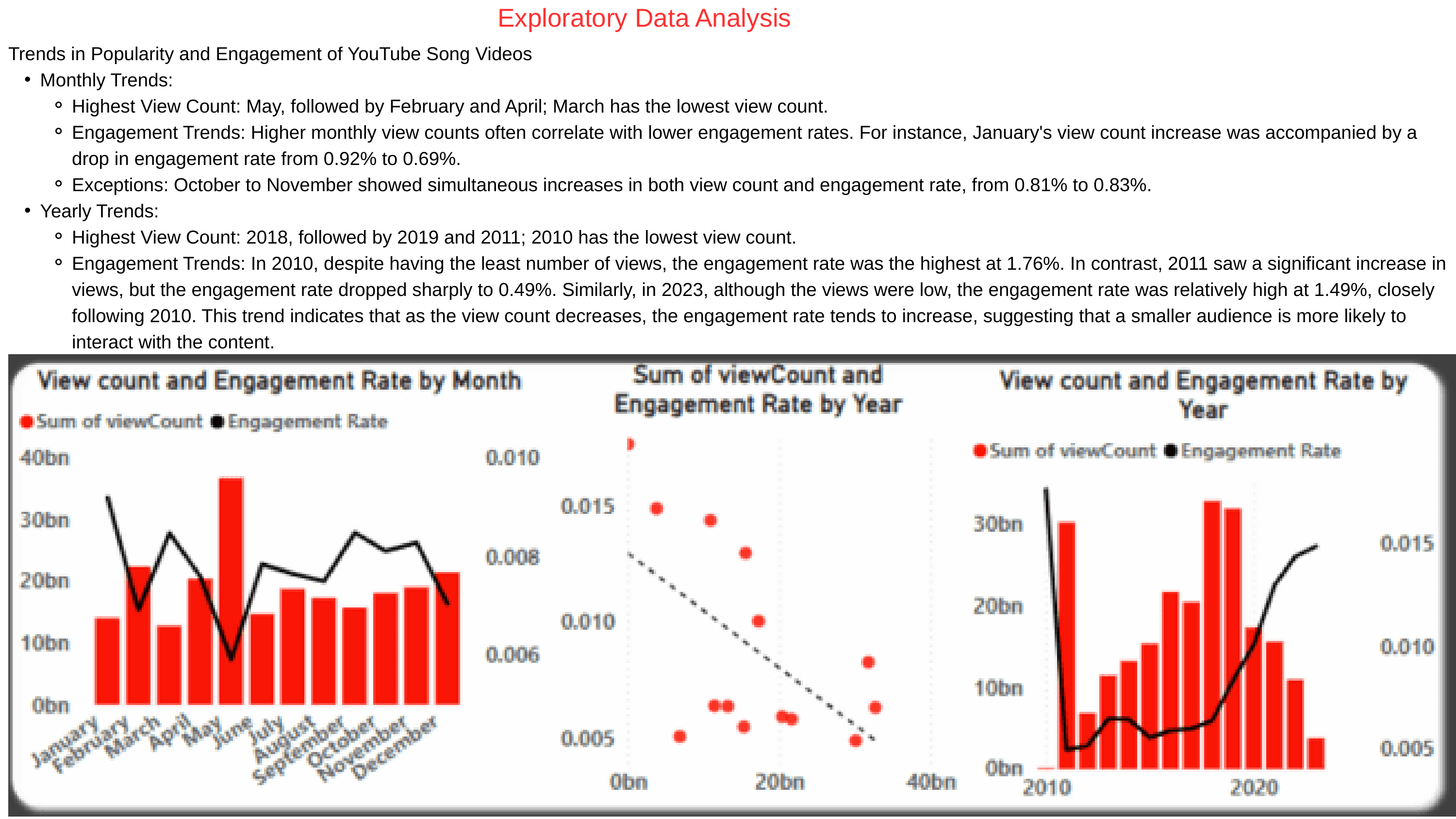

Exploratory Data Analysis
Trends in Popularity and Engagement of YouTube Song Videos
Monthly Trends:
Highest View Count: May, followed by February and April; March has the lowest view count.
Engagement Trends: Higher monthly view counts often correlate with lower engagement rates. For instance, January's view count increase was accompanied by a drop in engagement rate from 0.92% to 0.69%.
Exceptions: October to November showed simultaneous increases in both view count and engagement rate, from 0.81% to 0.83%.
Yearly Trends:
Highest View Count: 2018, followed by 2019 and 2011; 2010 has the lowest view count.
Engagement Trends: In 2010, despite having the least number of views, the engagement rate was the highest at 1.76%. In contrast, 2011 saw a significant increase in views, but the engagement rate dropped sharply to 0.49%. Similarly, in 2023, although the views were low, the engagement rate was relatively high at 1.49%, closely following 2010. This trend indicates that as the view count decreases, the engagement rate tends to increase, suggesting that a smaller audience is more likely to interact with the content.